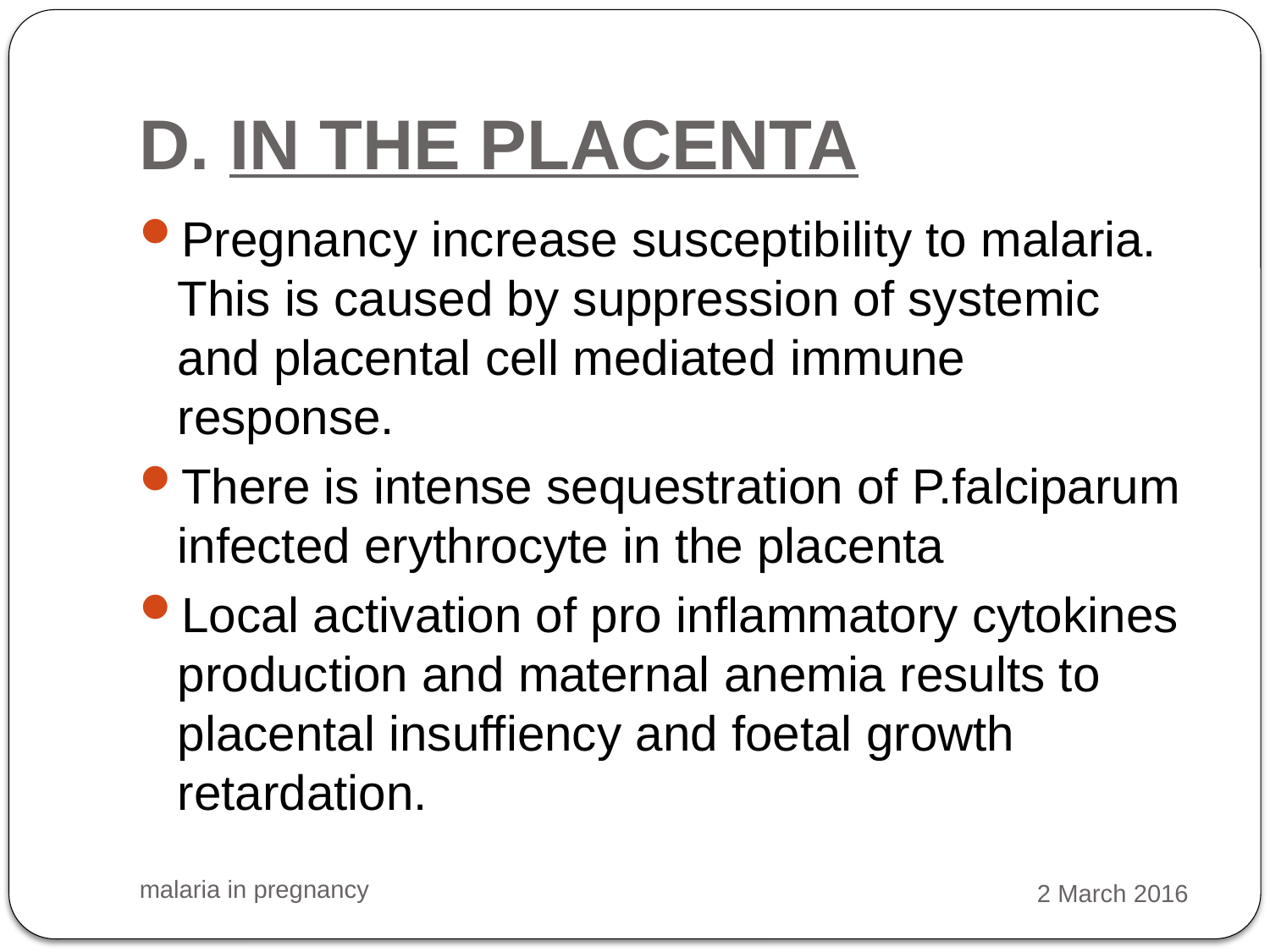

# D. IN THE PLACENTA
Pregnancy increase susceptibility to malaria. This is caused by suppression of systemic and placental cell mediated immune response.
There is intense sequestration of P.falciparum infected erythrocyte in the placenta
Local activation of pro inflammatory cytokines production and maternal anemia results to placental insuffiency and foetal growth retardation.
malaria in pregnancy
2 March 2016
15